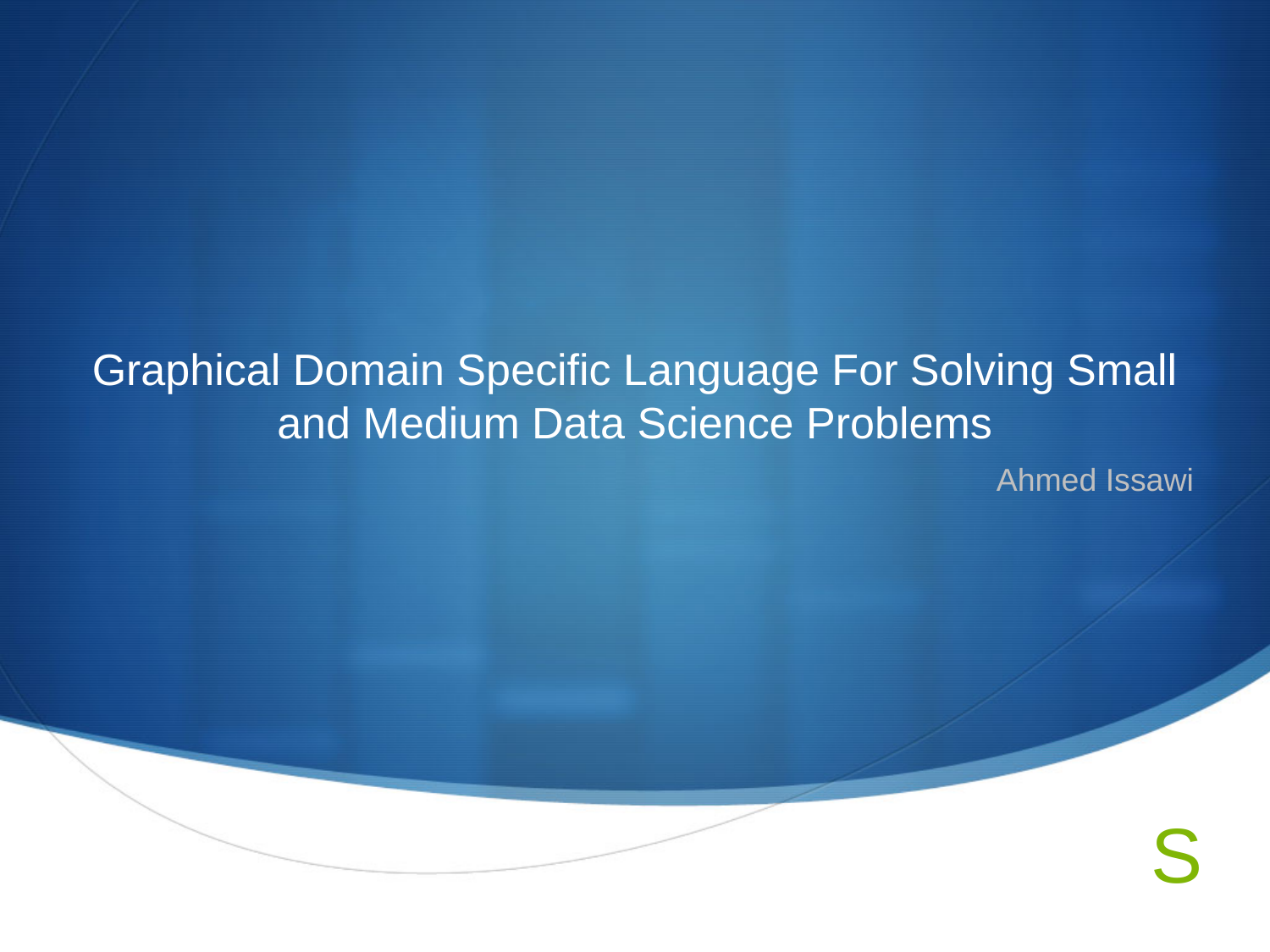

# Graphical Domain Specific Language For Solving Small and Medium Data Science Problems
Ahmed Issawi